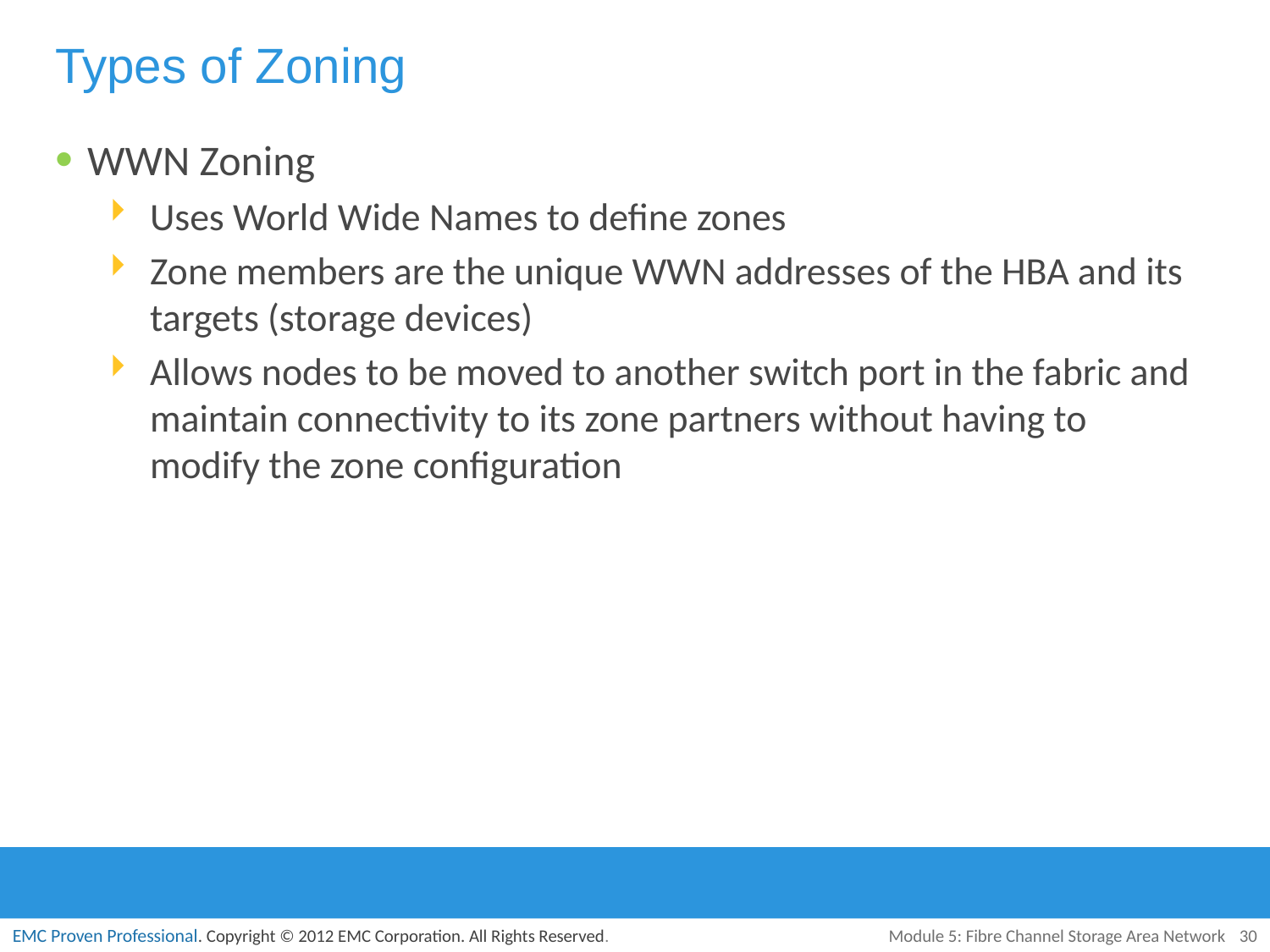

# Types of Zoning
WWN Zoning
Uses World Wide Names to define zones
Zone members are the unique WWN addresses of the HBA and its targets (storage devices)
Allows nodes to be moved to another switch port in the fabric and maintain connectivity to its zone partners without having to modify the zone configuration
Module 5: Fibre Channel Storage Area Network
30